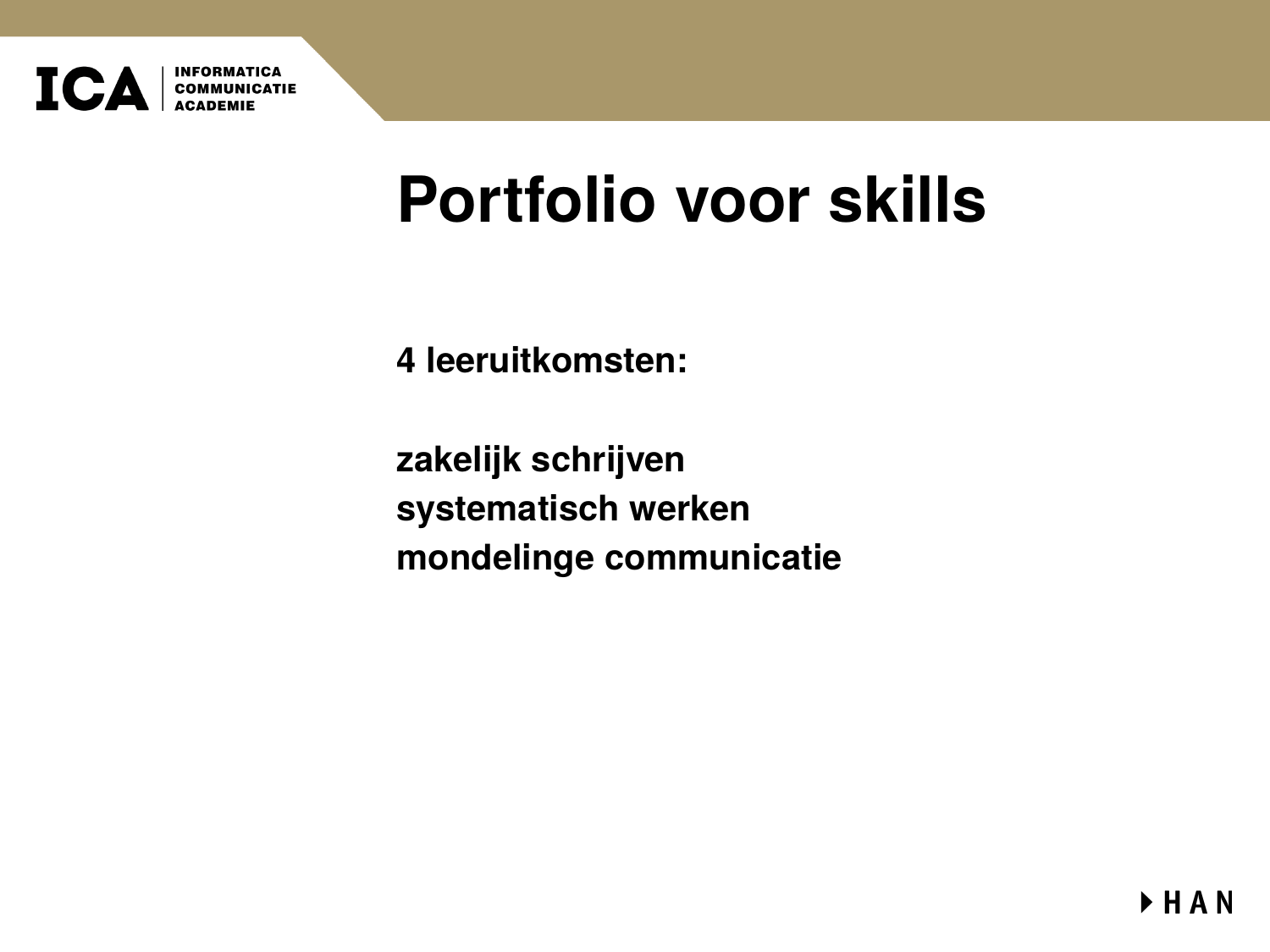

# Portfolio voor skills

4 leeruitkomsten:

zakelijk schrijven
systematisch werken
mondelinge communicatie